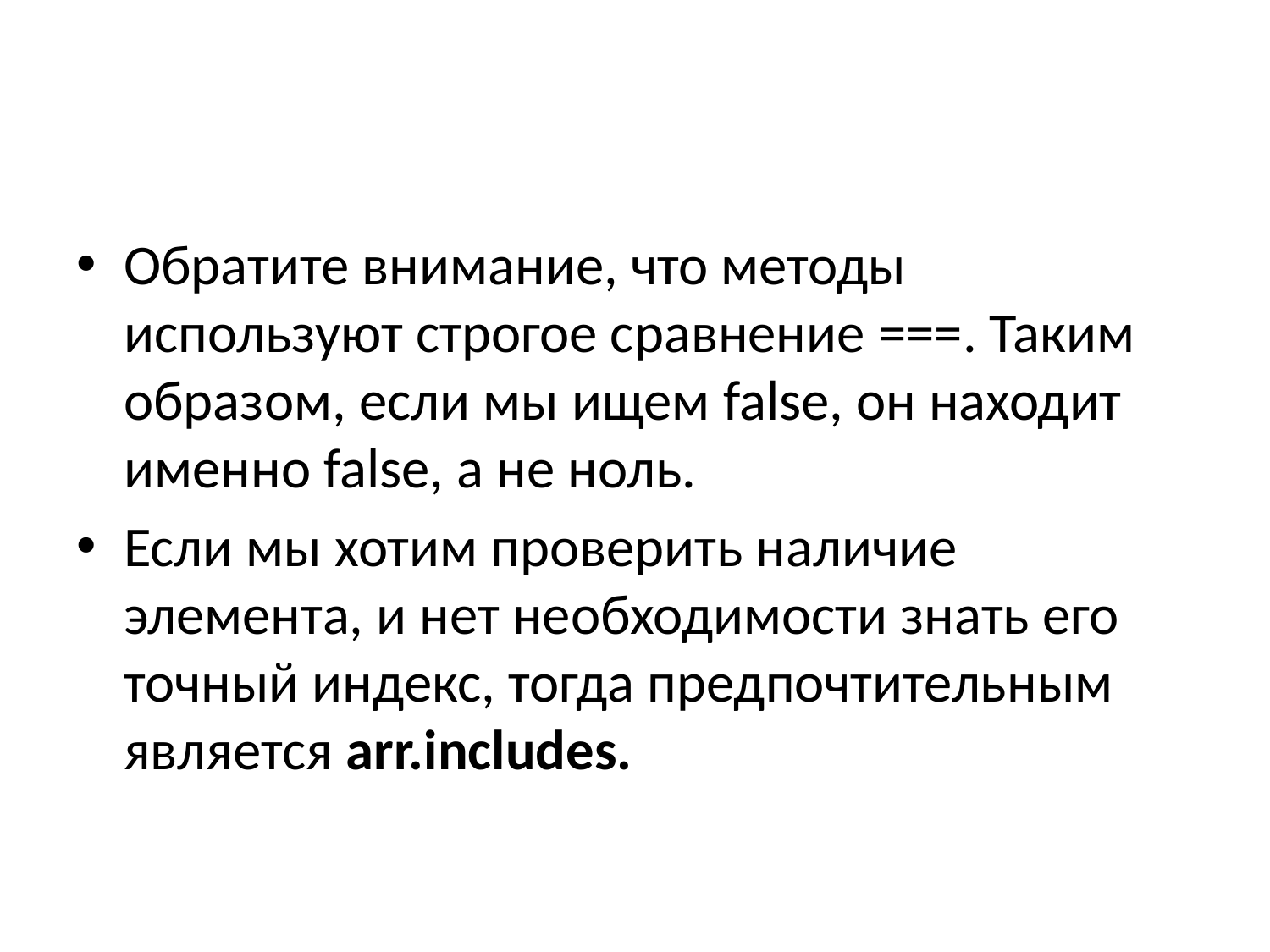

#
Обратите внимание, что методы используют строгое сравнение ===. Таким образом, если мы ищем false, он находит именно false, а не ноль.
Если мы хотим проверить наличие элемента, и нет необходимости знать его точный индекс, тогда предпочтительным является arr.includes.